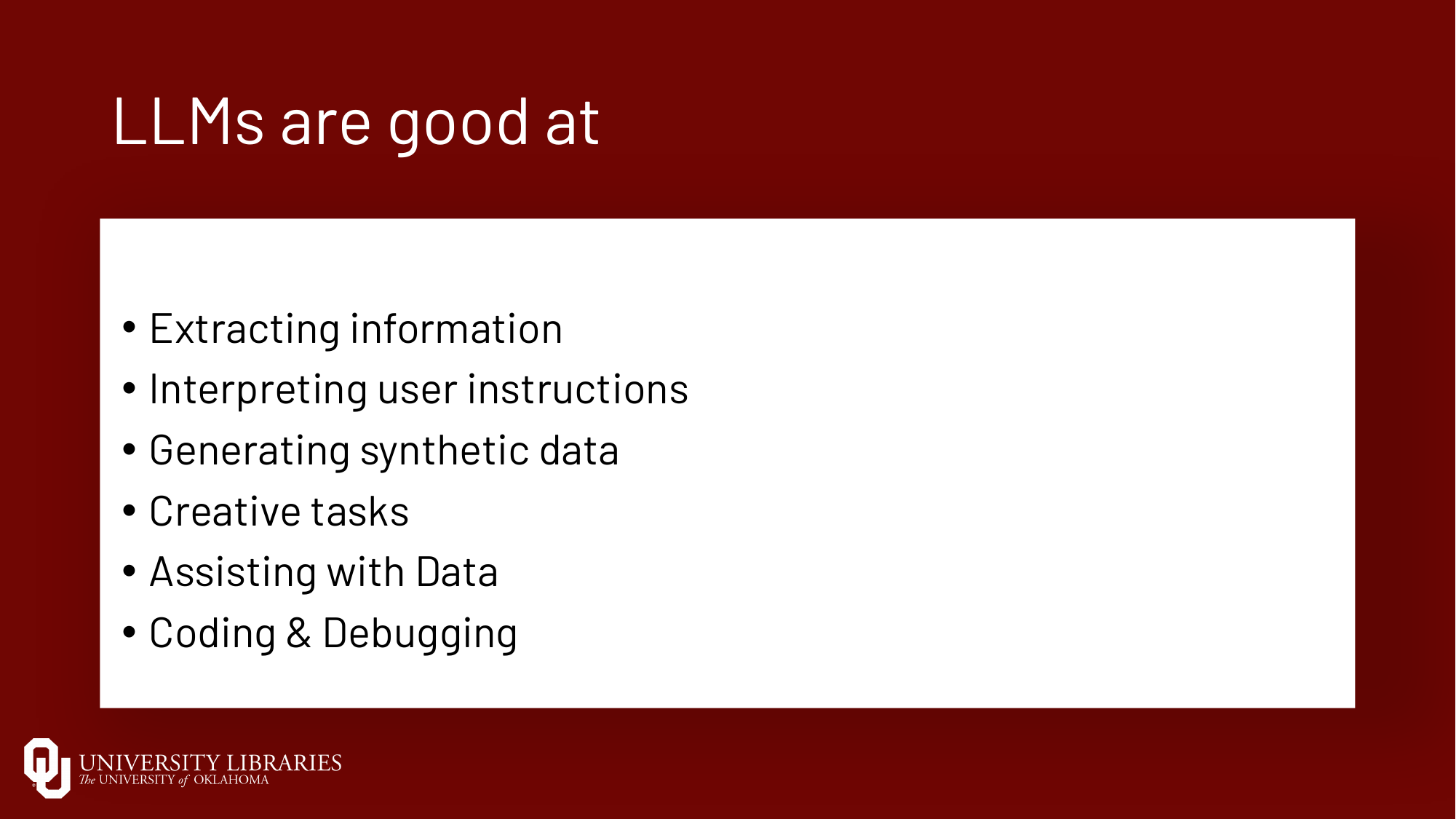

# LLMs are good at

Extracting information
Interpreting user instructions
Generating synthetic data
Creative tasks
Assisting with Data
Coding & Debugging